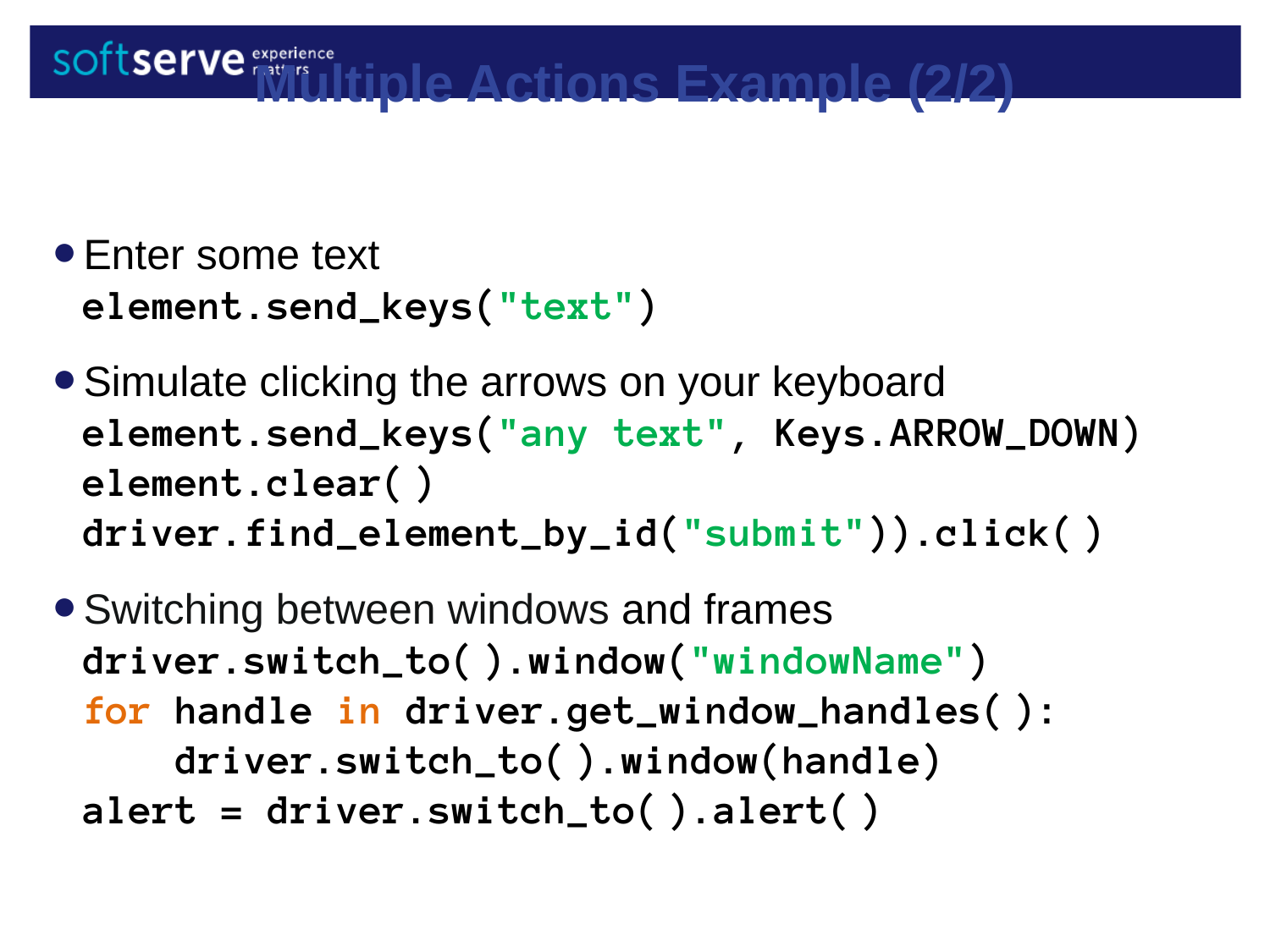

Multiple Actions Example (2/2)
Enter some text
	element.send_keys("text")
Simulate clicking the arrows on your keyboard
	element.send_keys("any text", Keys.ARROW_DOWN)
	element.clear( )
	driver.find_element_by_id("submit")).click( )
Switching between windows and frames
	driver.switch_to( ).window("windowName")
	for handle in driver.get_window_handles( ):
	    driver.switch_to( ).window(handle)
	alert = driver.switch_to( ).alert( )